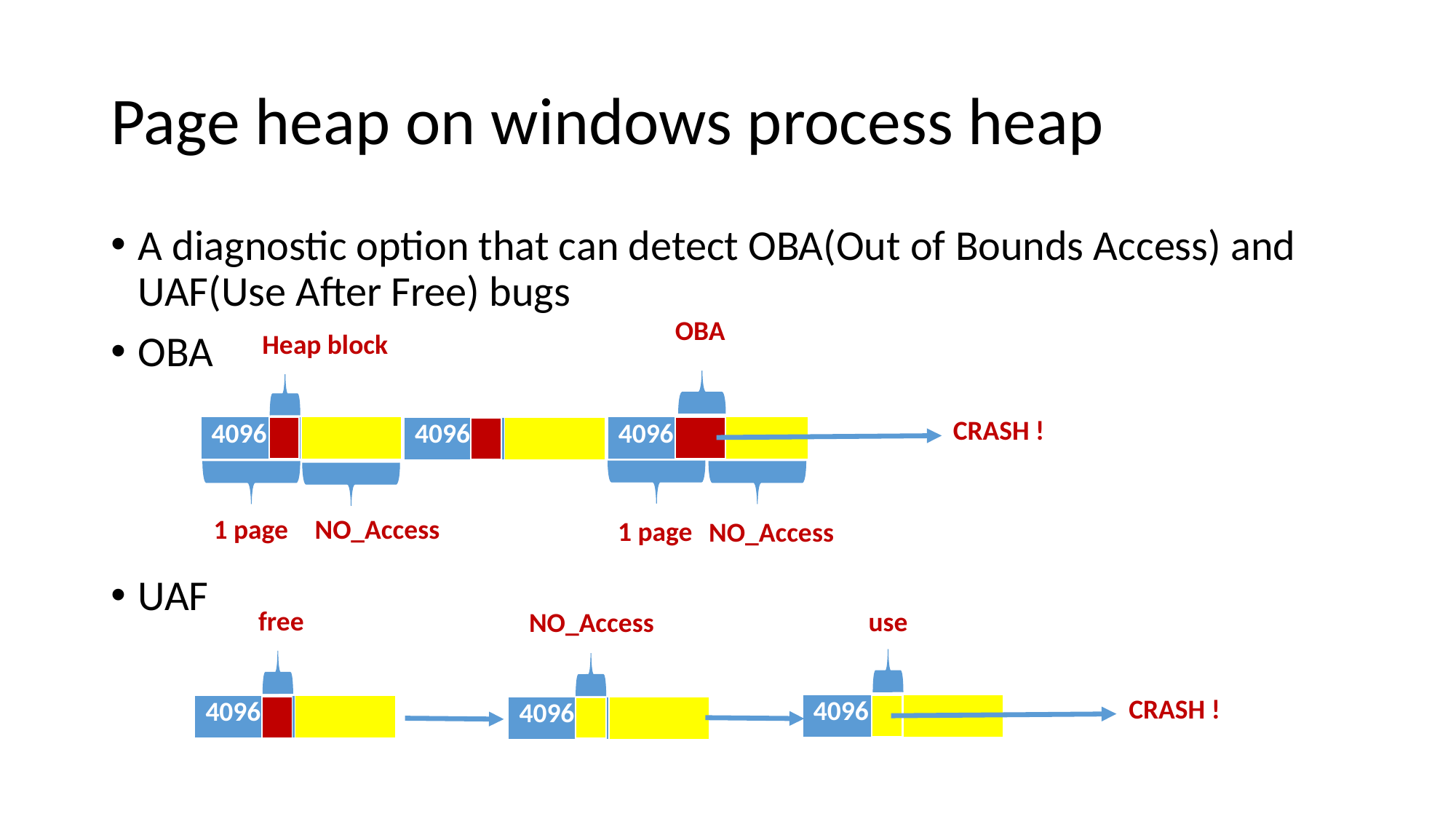

# Page heap on windows process heap
A diagnostic option that can detect OBA(Out of Bounds Access) and UAF(Use After Free) bugs
OBA

UAF
| OBA |
| --- |
| Heap block |
| --- |

| CRASH ! |
| --- |
| 4096 |  |
| --- | --- |
| 4096 |  |
| --- | --- |
|  |
| --- |
| 4096 |  |
| --- | --- |
|  |
| --- |
|  |
| --- |

| 1 page |
| --- |
| NO\_Access |
| --- |
| 1 page |
| --- |
| NO\_Access |
| --- |
| free |
| --- |
| use |
| --- |
| NO\_Access |
| --- |

| CRASH ! |
| --- |
| 4096 |  |
| --- | --- |
| 4096 |  |
| --- | --- |
|  |
| --- |
|  |
| --- |
| 4096 |  |
| --- | --- |
|  |
| --- |